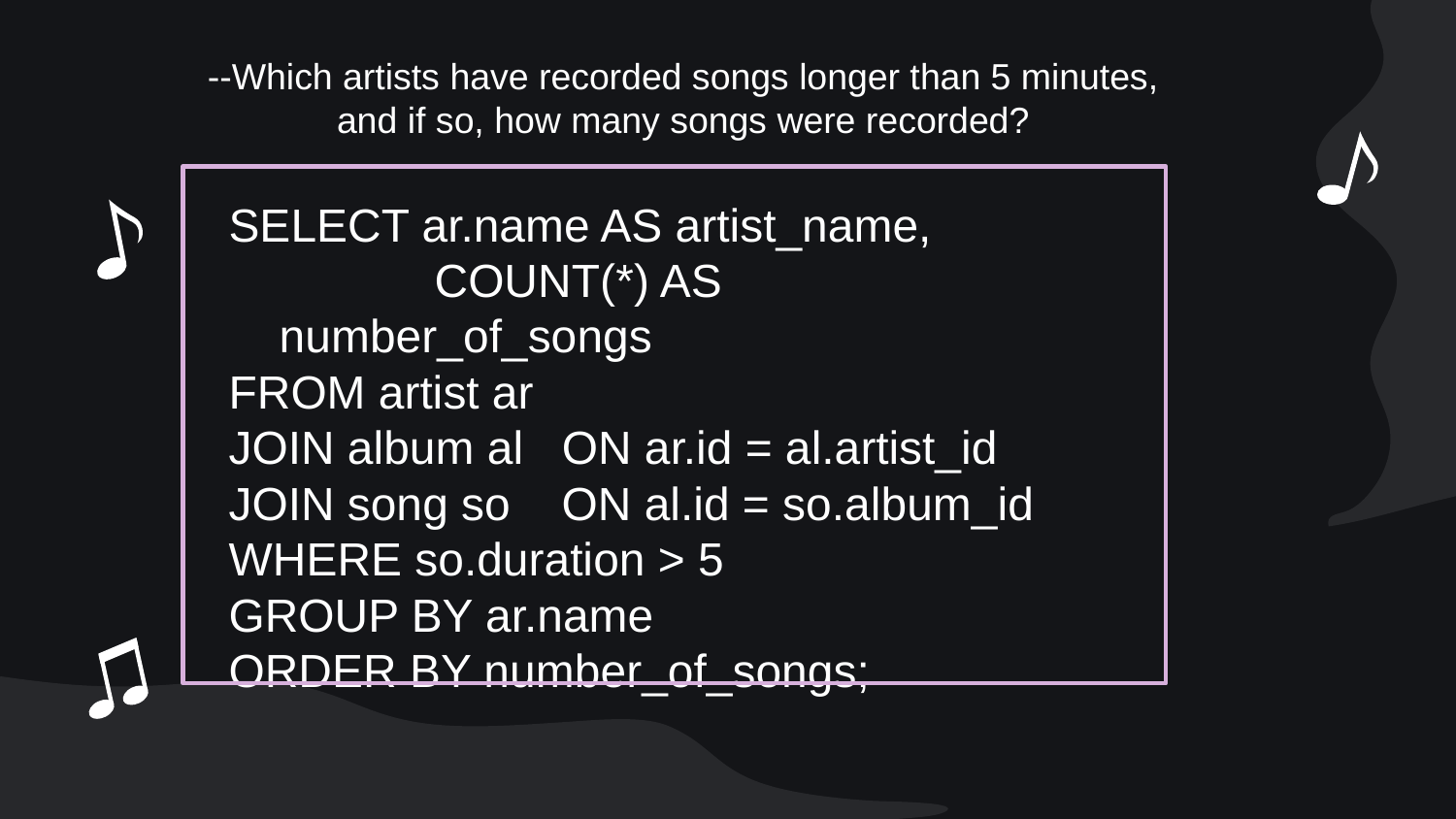

# --Which artists have recorded songs longer than 5 minutes, and if so, how many songs were recorded?

SELECT ar.name AS artist_name,
                COUNT(*) AS number_of_songs
FROM artist ar
JOIN album al   ON ar.id = al.artist_id
JOIN song so    ON al.id = so.album_id
WHERE so.duration > 5
GROUP BY ar.name
ORDER BY number_of_songs;